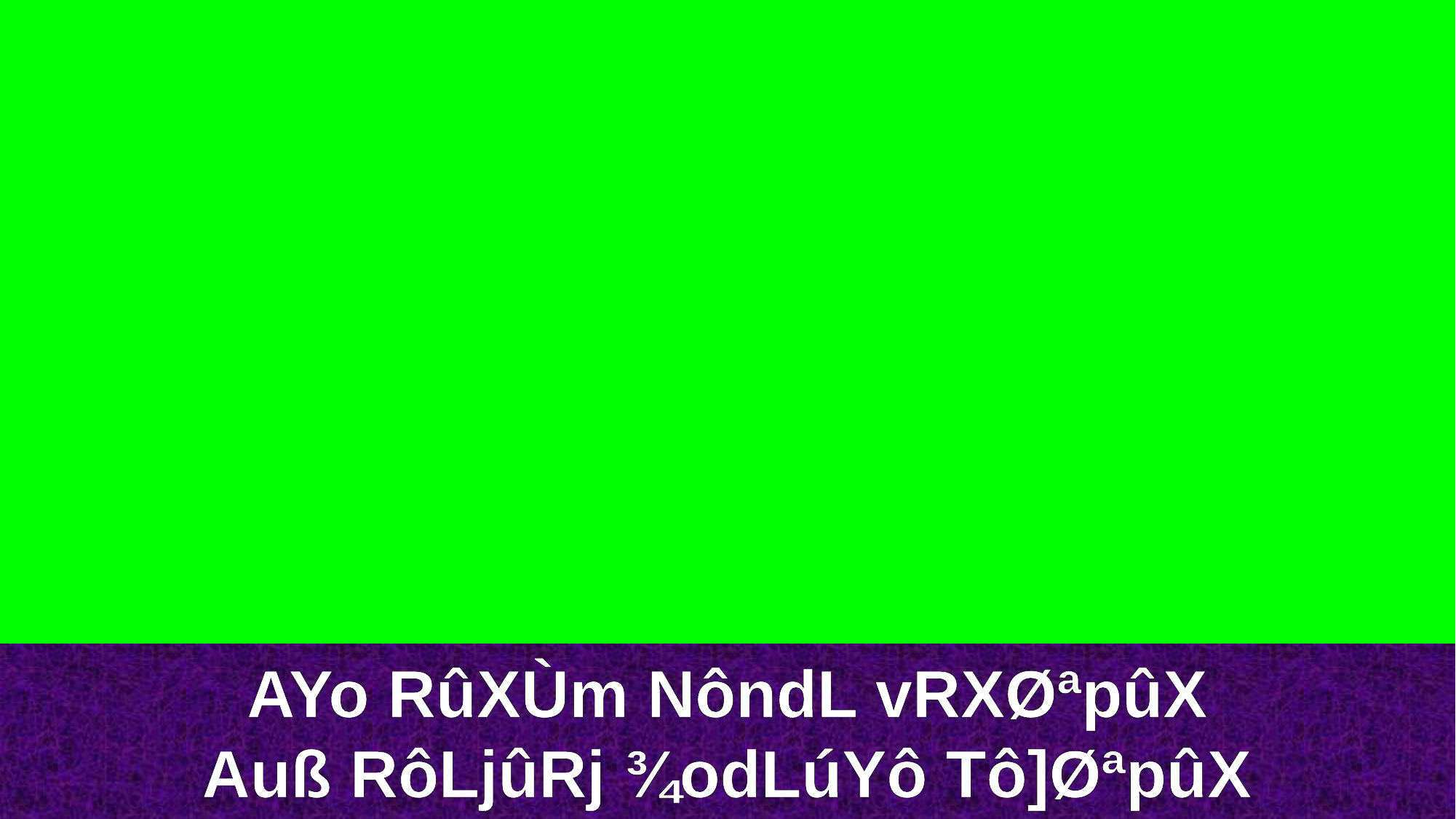

AYo RûXÙm NôndL vRXØªpûX
Auß RôLjûRj ¾odLúYô Tô]ØªpûX